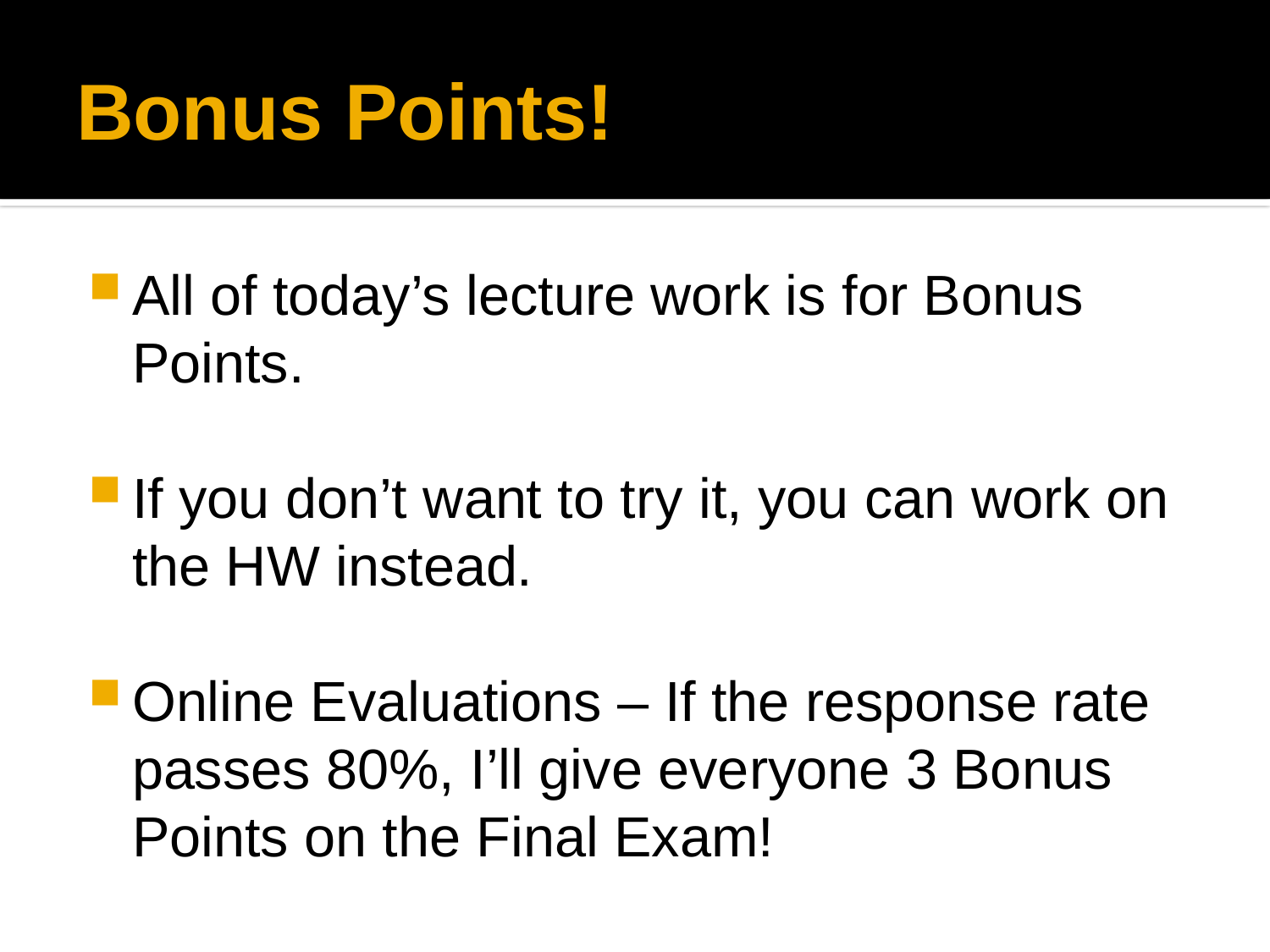

# Bonus Points!
All of today’s lecture work is for Bonus Points.

If you don’t want to try it, you can work on the HW instead.

Online Evaluations – If the response rate passes 80%, I’ll give everyone 3 Bonus Points on the Final Exam!